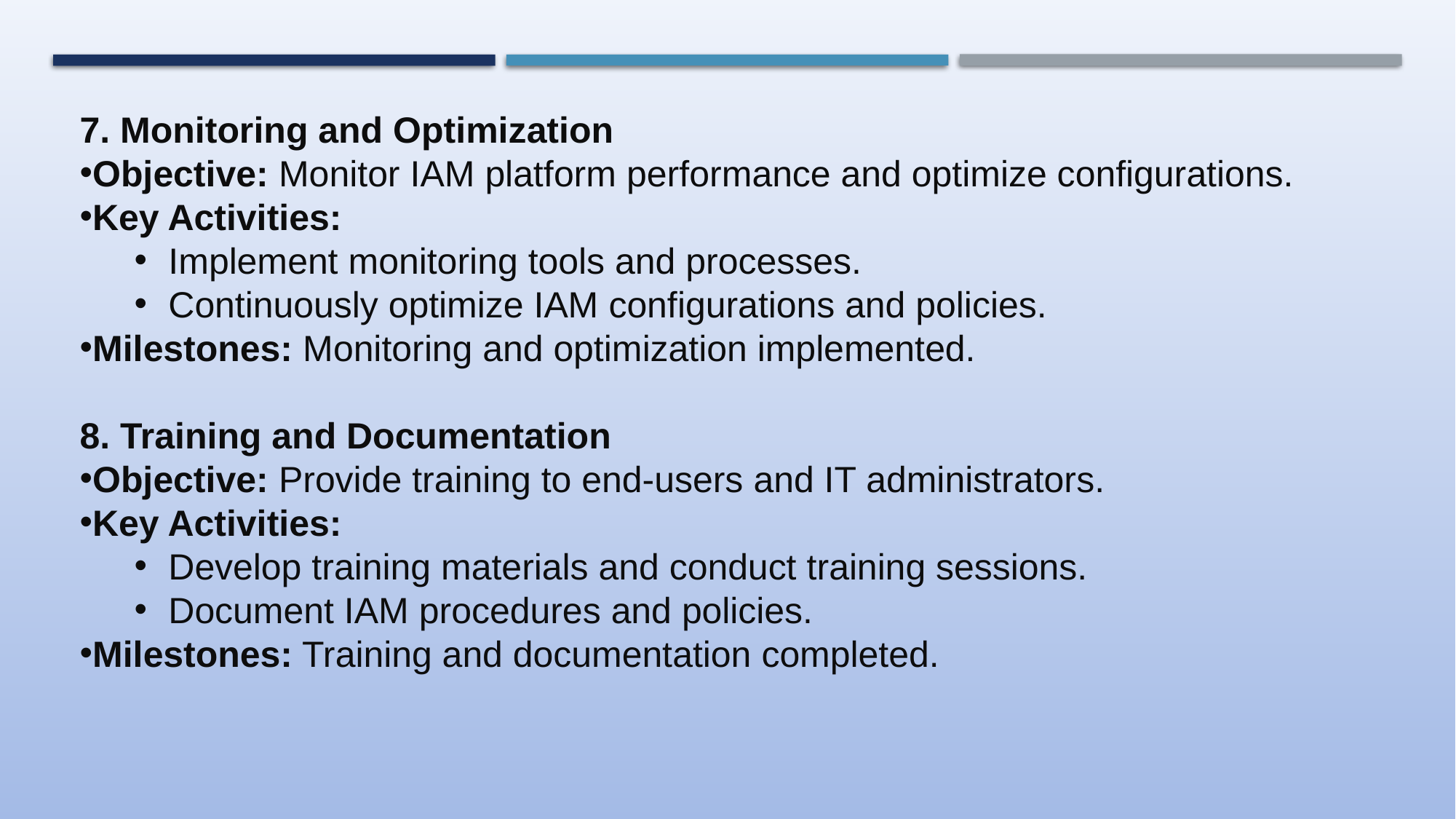

7. Monitoring and Optimization
Objective: Monitor IAM platform performance and optimize configurations.
Key Activities:
Implement monitoring tools and processes.
Continuously optimize IAM configurations and policies.
Milestones: Monitoring and optimization implemented.

8. Training and Documentation
Objective: Provide training to end-users and IT administrators.
Key Activities:
Develop training materials and conduct training sessions.
Document IAM procedures and policies.
Milestones: Training and documentation completed.